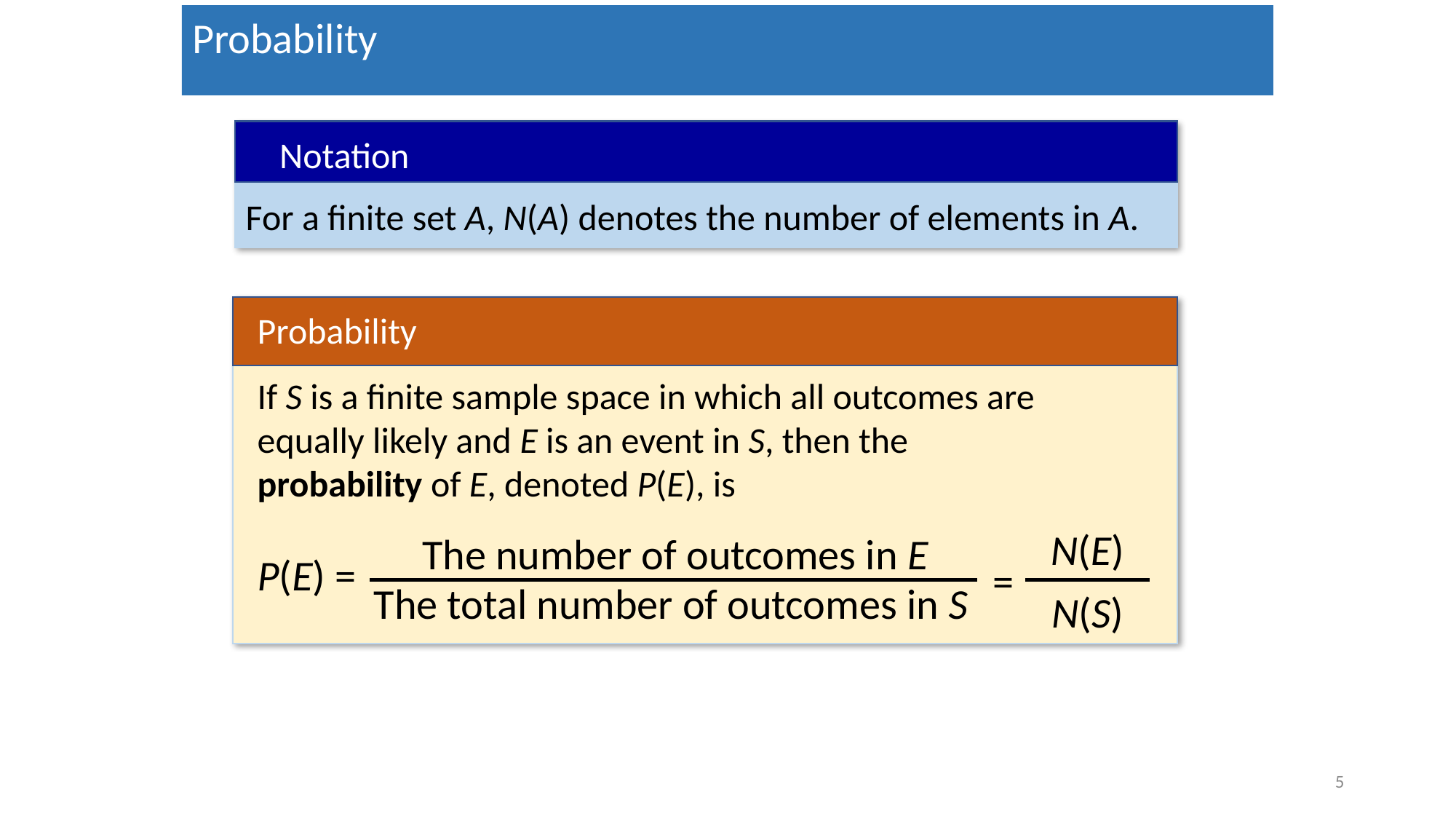

Probability

Notation
For a finite set A, N(A) denotes the number of elements in A.

Probability
If S is a finite sample space in which all outcomes are equally likely and E is an event in S, then the probability of E, denoted P(E), is

P(E) =

N(E)
N(S)
=
The number of outcomes in E
The total number of outcomes in S
5